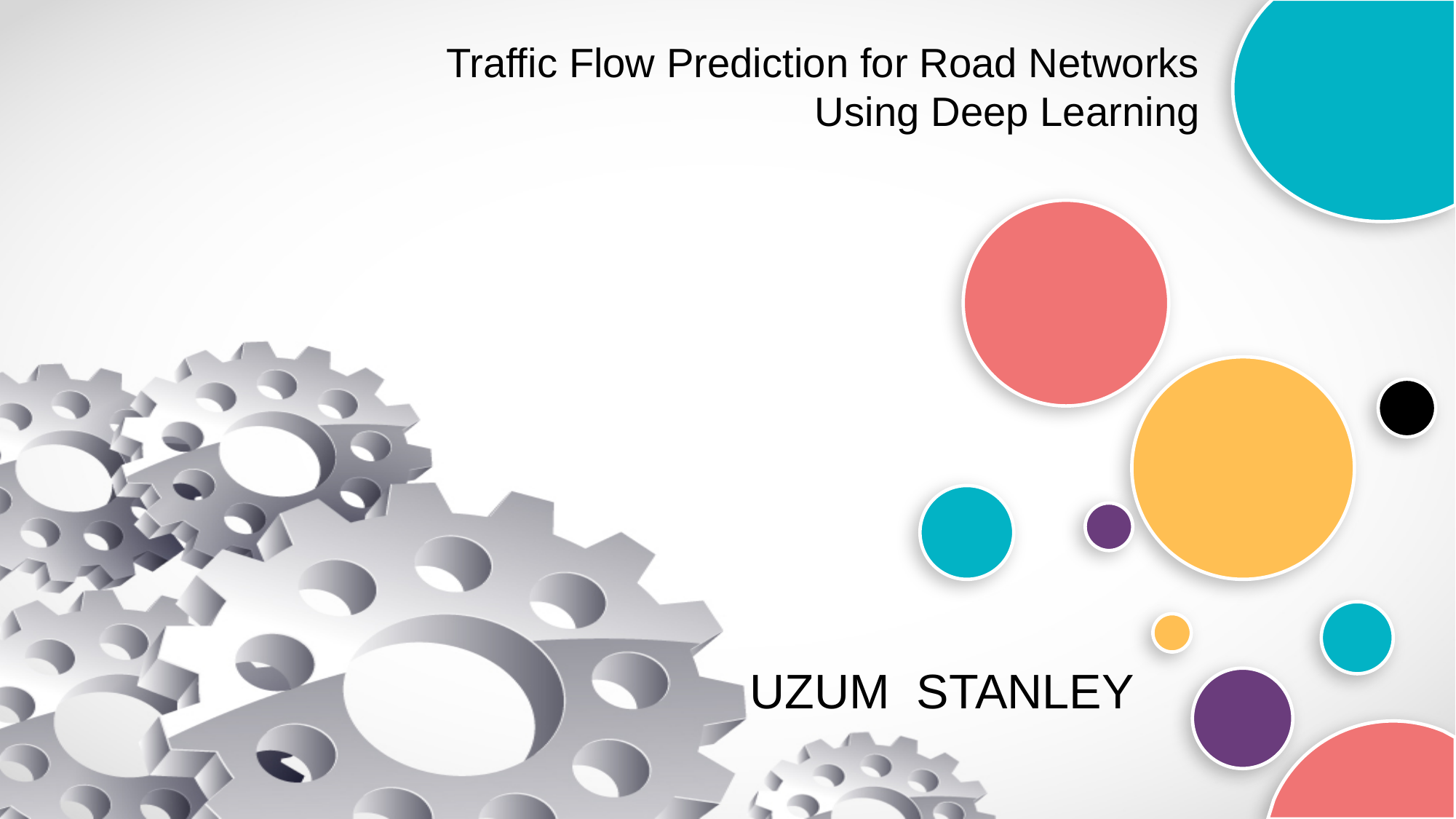

# Traffic Flow Prediction for Road Networks Using Deep Learning

UZUM  STANLEY